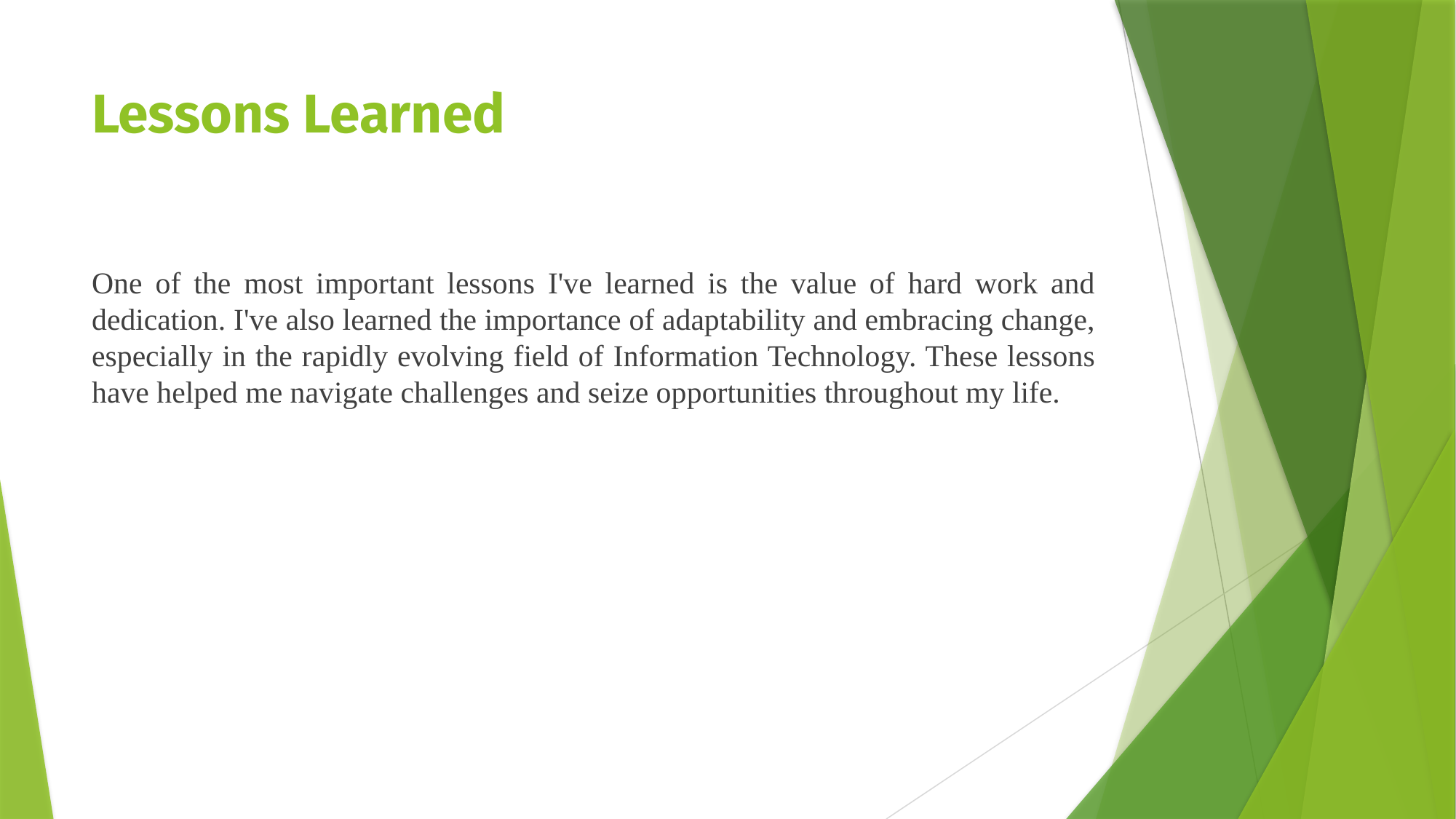

# Lessons Learned
One of the most important lessons I've learned is the value of hard work and dedication. I've also learned the importance of adaptability and embracing change, especially in the rapidly evolving field of Information Technology. These lessons have helped me navigate challenges and seize opportunities throughout my life.